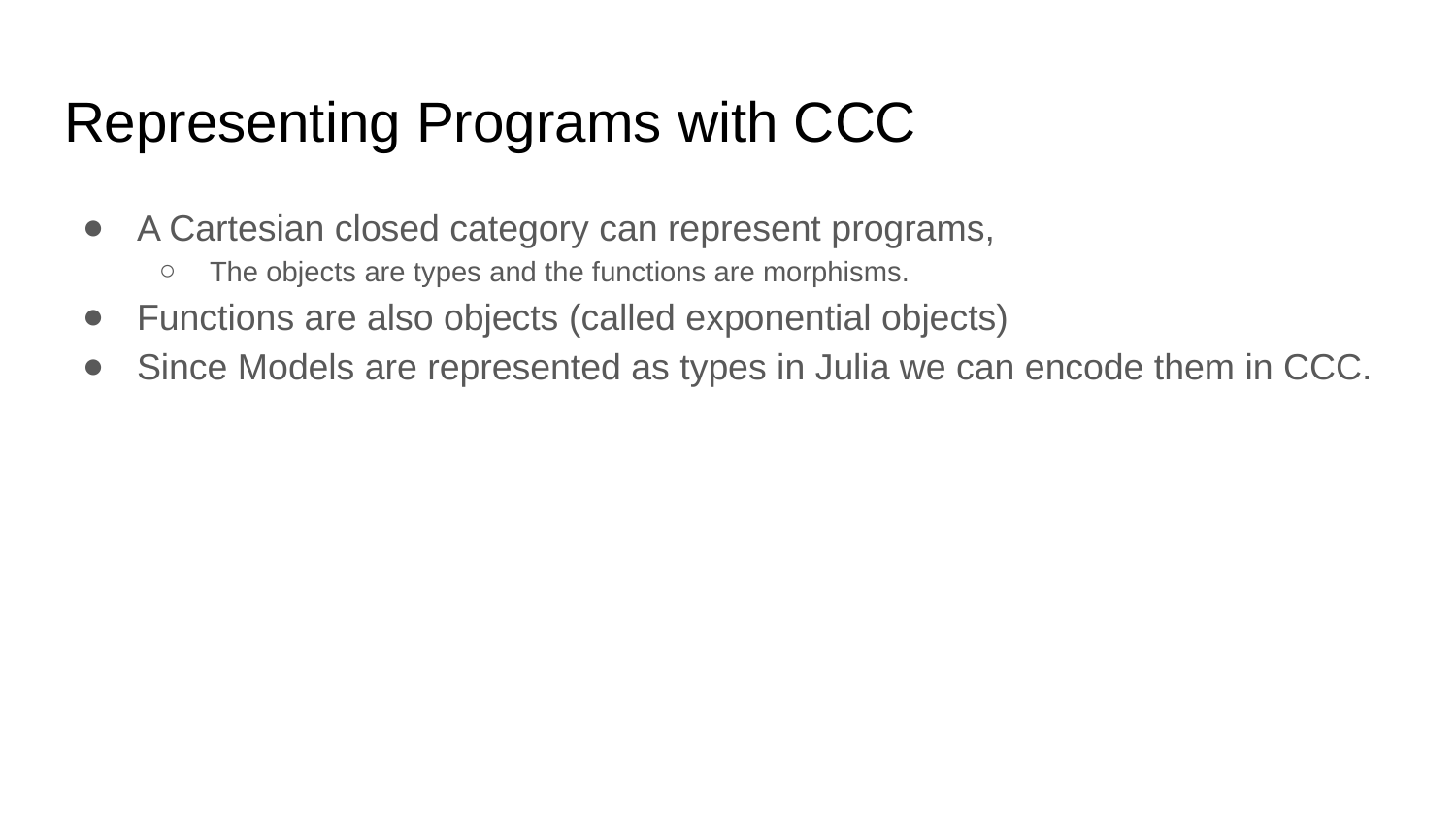

# Representing Programs with CCC
A Cartesian closed category can represent programs,
The objects are types and the functions are morphisms.
Functions are also objects (called exponential objects)
Since Models are represented as types in Julia we can encode them in CCC.